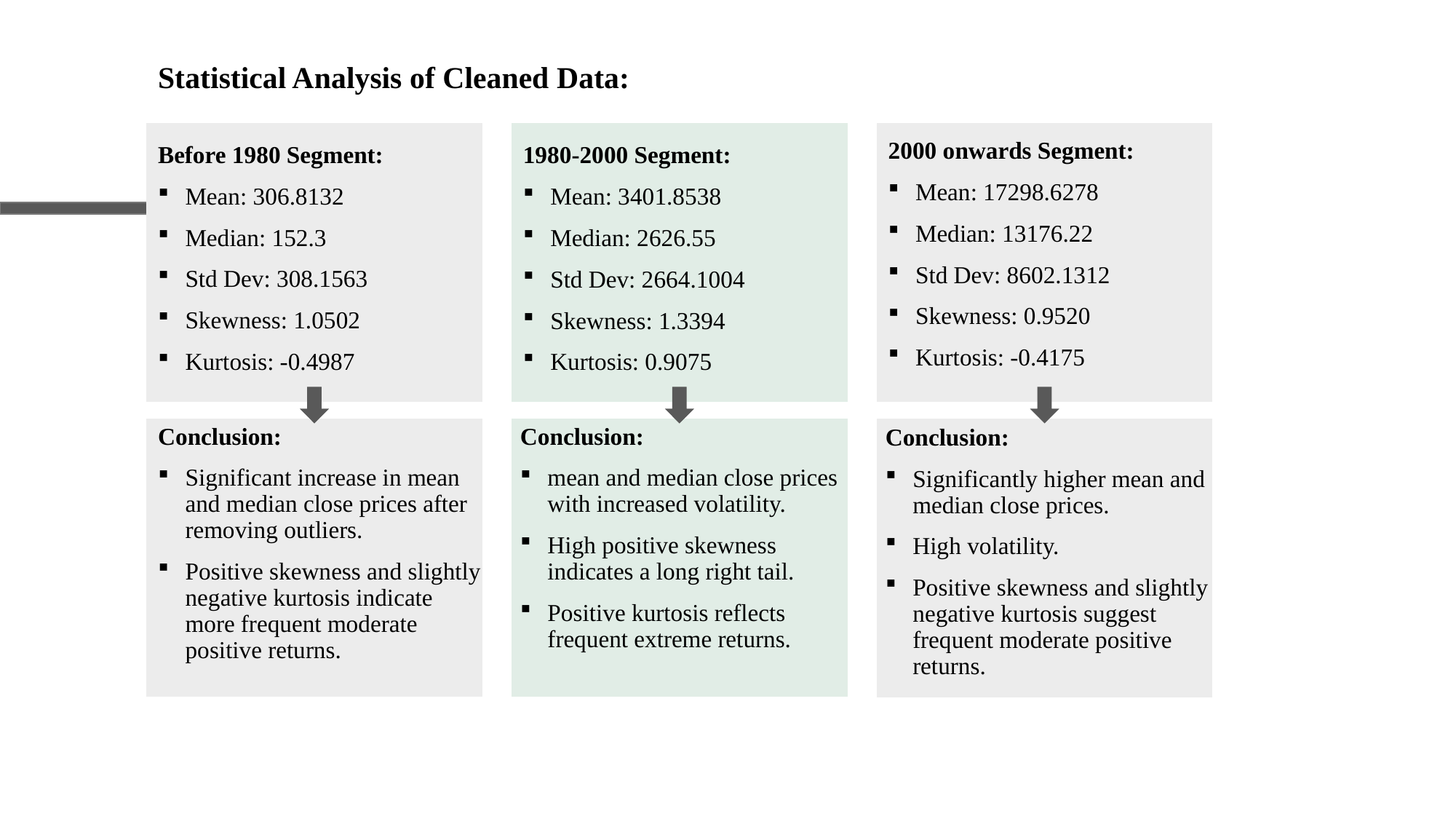

# Statistical Analysis of Cleaned Data:

2000 onwards Segment:
Mean: 17298.6278
Median: 13176.22
Std Dev: 8602.1312
Skewness: 0.9520
Kurtosis: -0.4175
Before 1980 Segment:
Mean: 306.8132
Median: 152.3
Std Dev: 308.1563
Skewness: 1.0502
Kurtosis: -0.4987
1980-2000 Segment:
Mean: 3401.8538
Median: 2626.55
Std Dev: 2664.1004
Skewness: 1.3394
Kurtosis: 0.9075

Conclusion:
Significant increase in mean and median close prices after removing outliers.
Positive skewness and slightly negative kurtosis indicate more frequent moderate positive returns.
Conclusion:
mean and median close prices with increased volatility.
High positive skewness indicates a long right tail.
Positive kurtosis reflects frequent extreme returns.

Conclusion:
Significantly higher mean and median close prices.
High volatility.
Positive skewness and slightly negative kurtosis suggest frequent moderate positive returns.